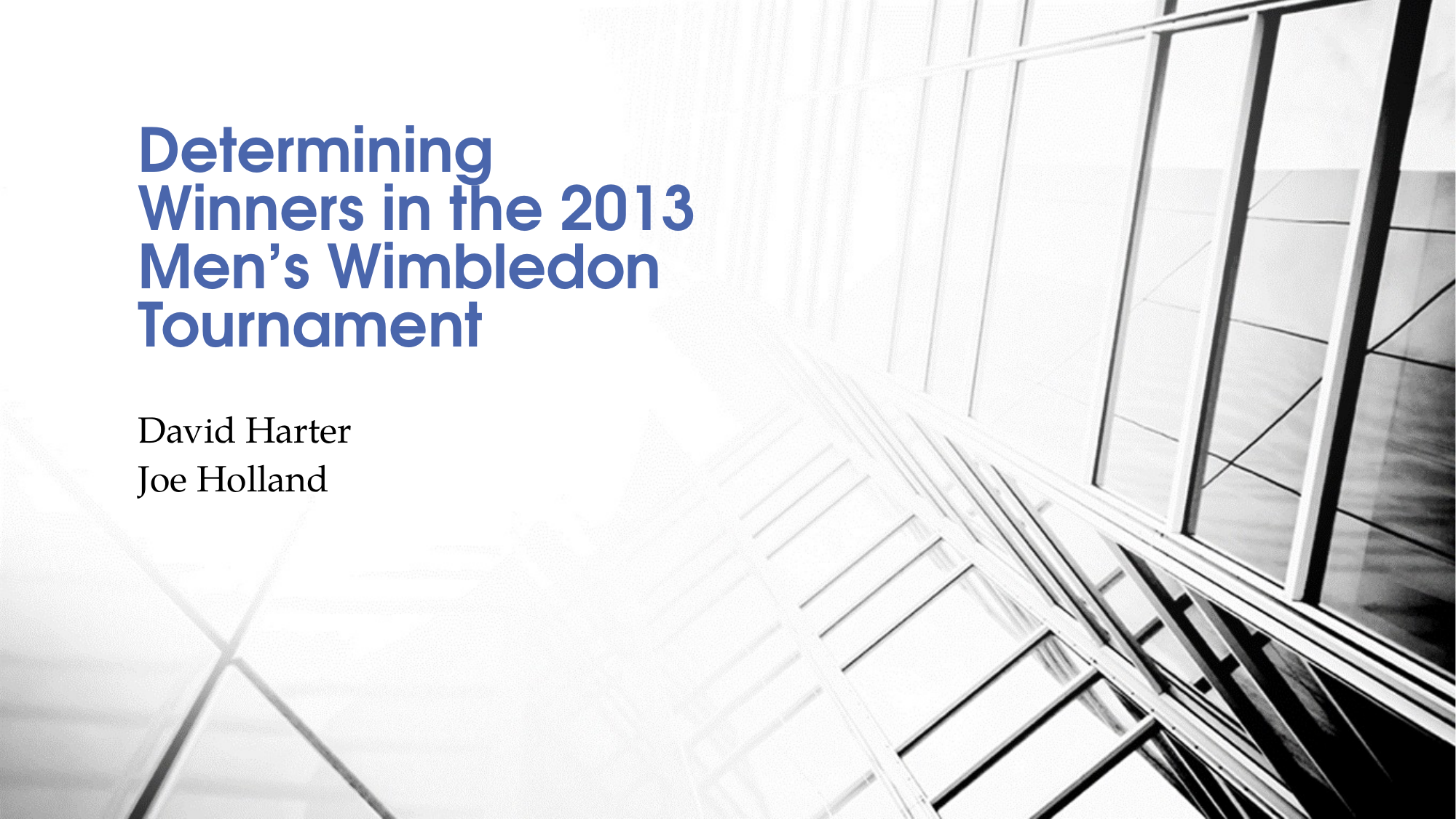

# Determining Winners in the 2013 Men’s Wimbledon Tournament
David Harter
Joe Holland